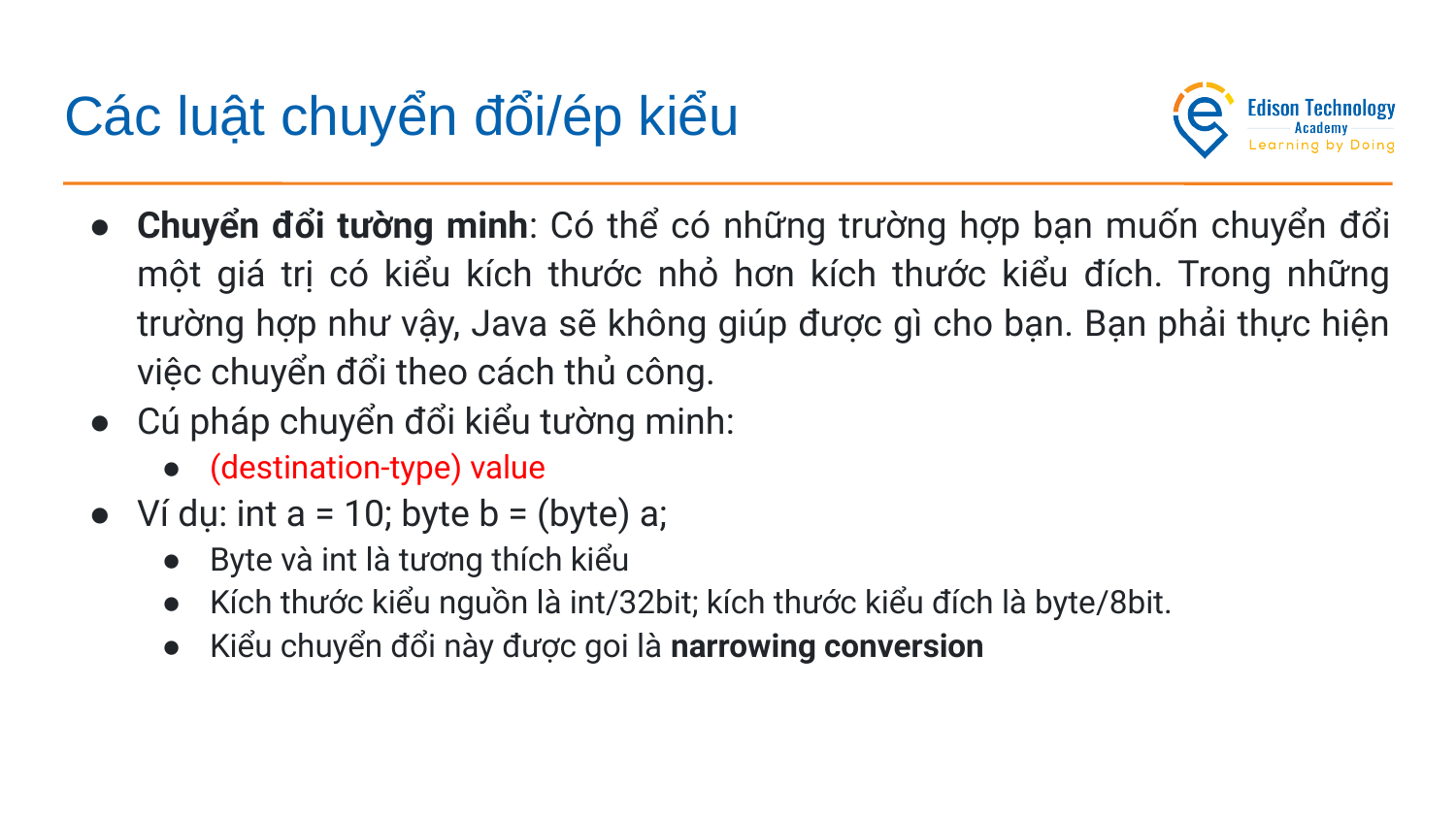

# Các luật chuyển đổi/ép kiểu
Chuyển đổi tường minh: Có thể có những trường hợp bạn muốn chuyển đổi một giá trị có kiểu kích thước nhỏ hơn kích thước kiểu đích. Trong những trường hợp như vậy, Java sẽ không giúp được gì cho bạn. Bạn phải thực hiện việc chuyển đổi theo cách thủ công.
Cú pháp chuyển đổi kiểu tường minh:
(destination-type) value
Ví dụ: int a = 10; byte b = (byte) a;
Byte và int là tương thích kiểu
Kích thước kiểu nguồn là int/32bit; kích thước kiểu đích là byte/8bit.
Kiểu chuyển đổi này được goi là narrowing conversion